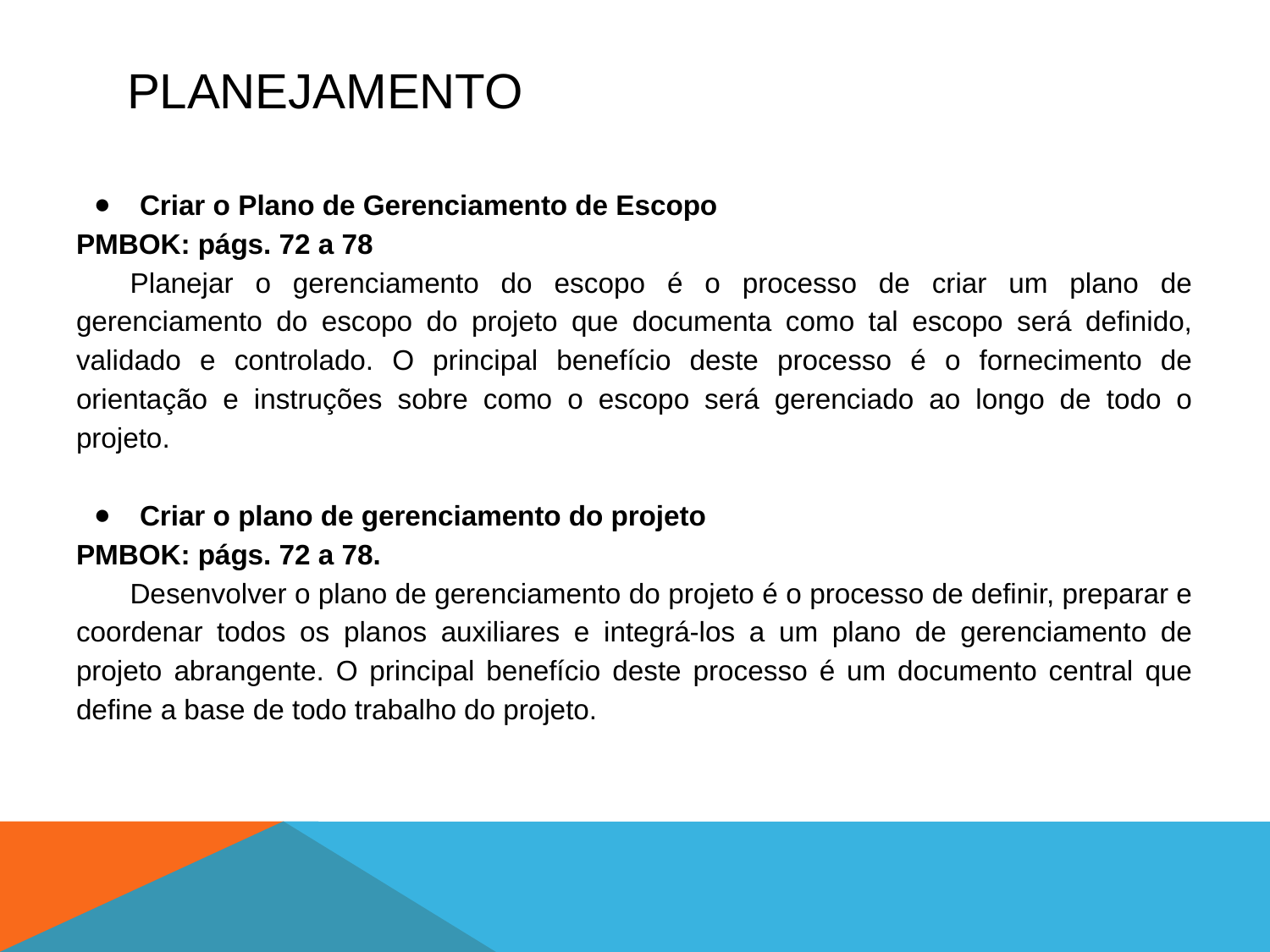

# PLANEJAMENTO
Criar o Plano de Gerenciamento de Escopo
PMBOK: págs. 72 a 78
Planejar o gerenciamento do escopo é o processo de criar um plano de gerenciamento do escopo do projeto que documenta como tal escopo será definido, validado e controlado. O principal benefício deste processo é o fornecimento de orientação e instruções sobre como o escopo será gerenciado ao longo de todo o projeto.

Criar o plano de gerenciamento do projeto
PMBOK: págs. 72 a 78.
Desenvolver o plano de gerenciamento do projeto é o processo de definir, preparar e coordenar todos os planos auxiliares e integrá-los a um plano de gerenciamento de projeto abrangente. O principal benefício deste processo é um documento central que define a base de todo trabalho do projeto.